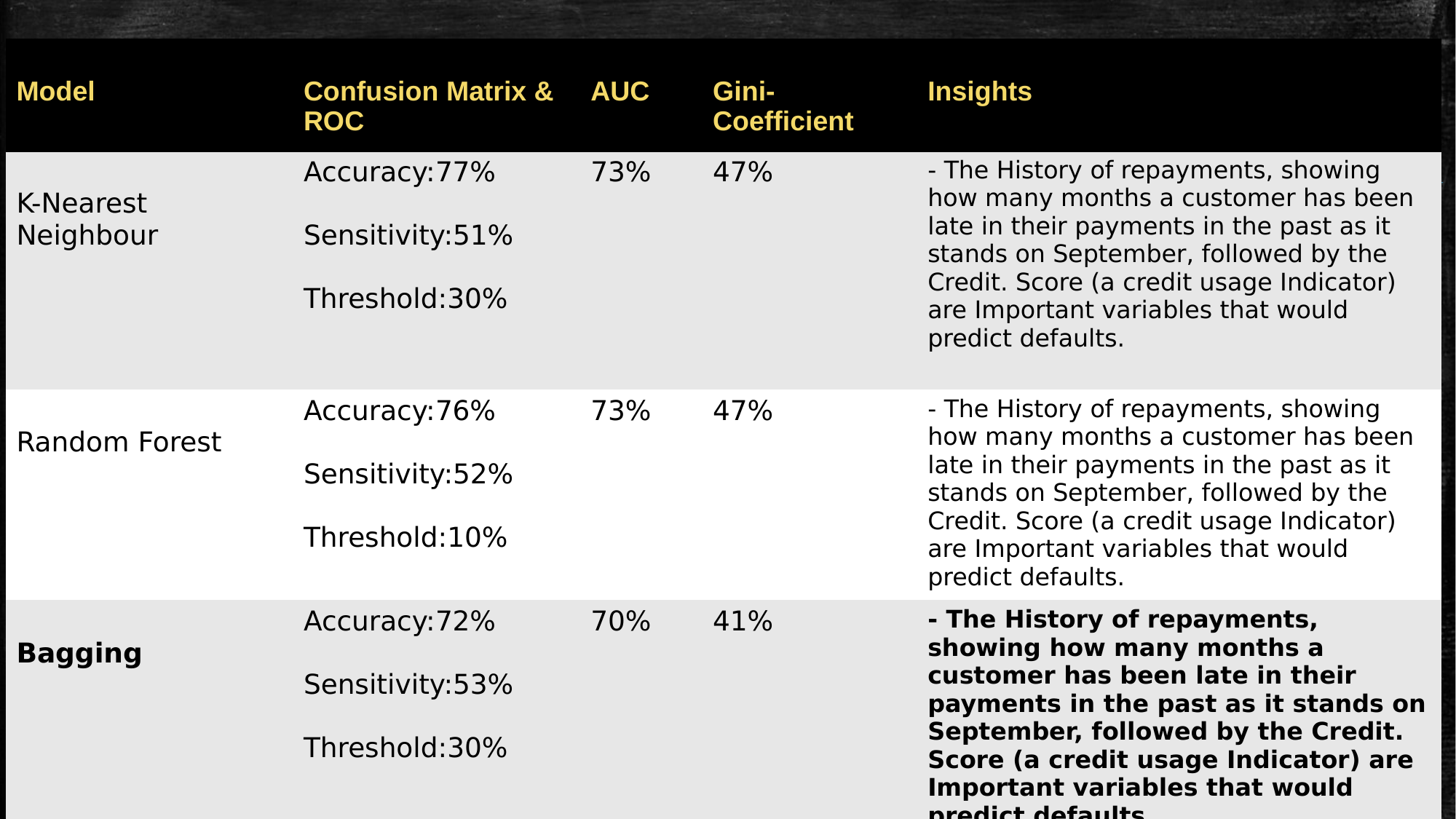

| Model | Confusion Matrix & ROC | AUC | Gini-Coefficient | Insights |
| --- | --- | --- | --- | --- |
| K-Nearest Neighbour | Accuracy:77%   Sensitivity:51%   Threshold:30% | 73% | 47% | - The History of repayments, showing how many months a customer has been late in their payments in the past as it stands on September, followed by the Credit. Score (a credit usage Indicator) are Important variables that would predict defaults. |
| Random Forest | Accuracy:76%   Sensitivity:52%   Threshold:10% | 73% | 47% | - The History of repayments, showing how many months a customer has been late in their payments in the past as it stands on September, followed by the Credit. Score (a credit usage Indicator) are Important variables that would predict defaults. |
| Bagging | Accuracy:72%   Sensitivity:53%   Threshold:30% | 70% | 41% | - The History of repayments, showing how many months a customer has been late in their payments in the past as it stands on September, followed by the Credit. Score (a credit usage Indicator) are Important variables that would predict defaults. |